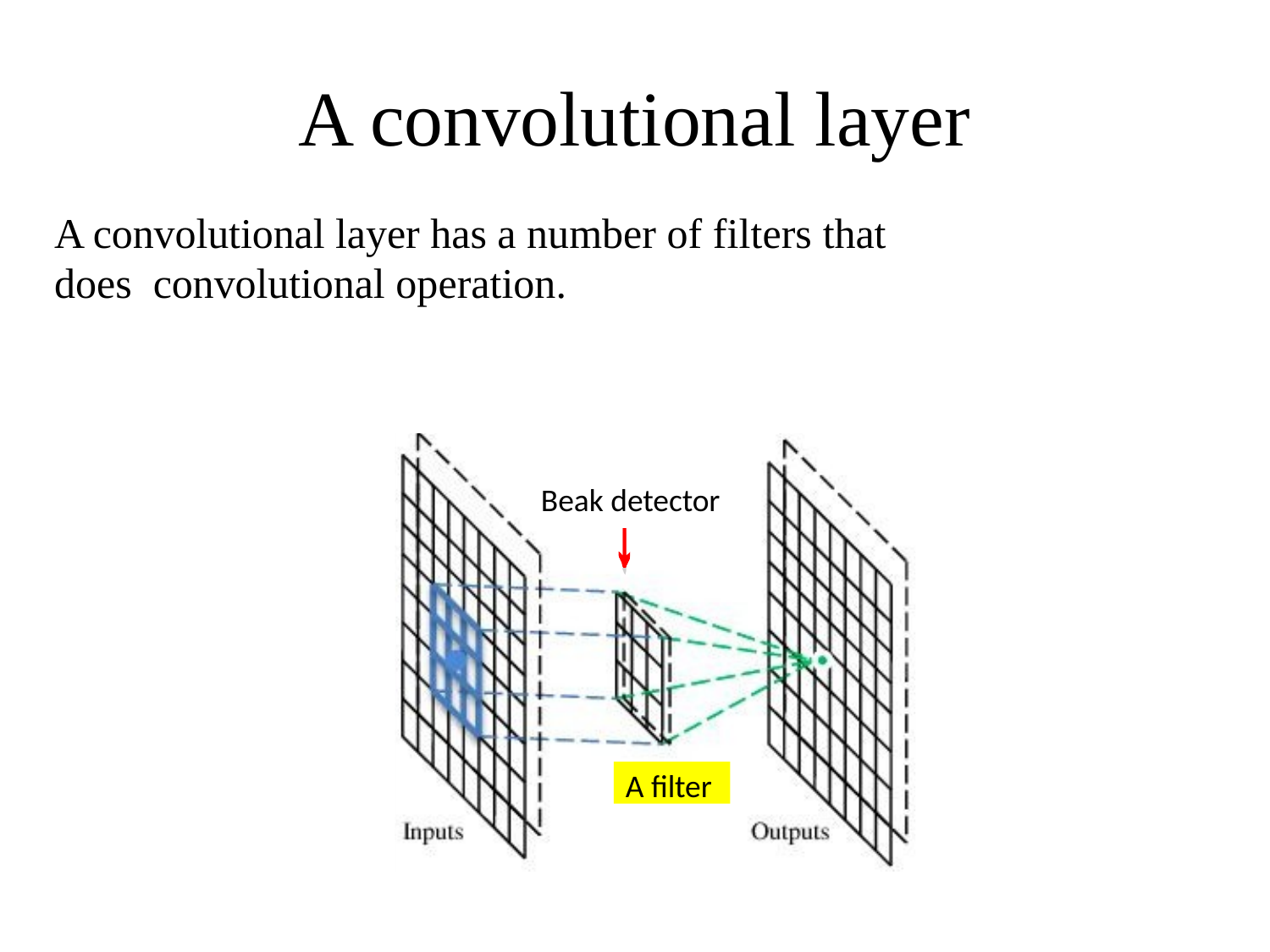

# A convolutional layer
A convolutional layer has a number of filters that does  convolutional operation.

Beak detector

A filter